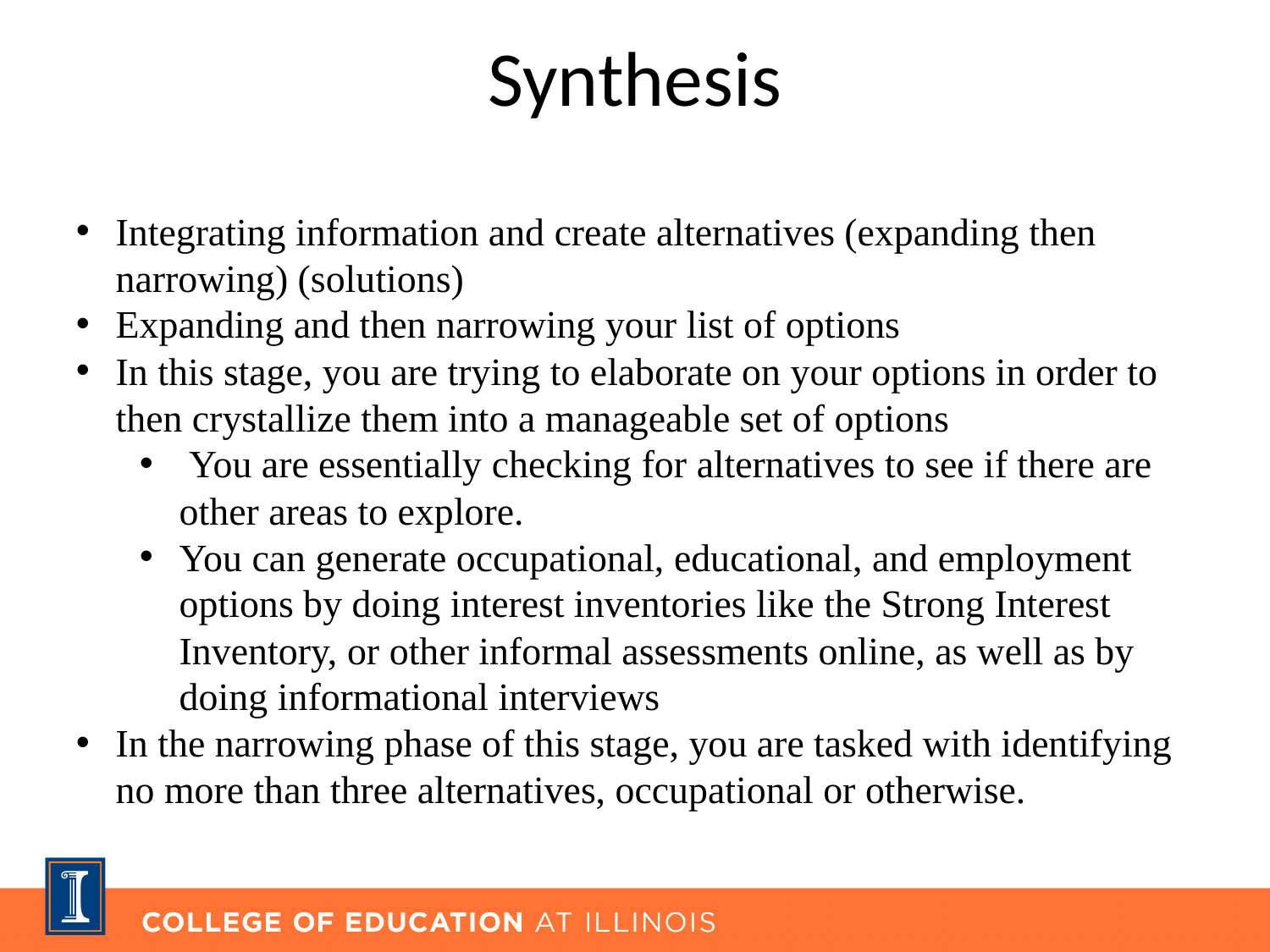

# Synthesis
Integrating information and create alternatives (expanding then narrowing) (solutions)
Expanding and then narrowing your list of options
In this stage, you are trying to elaborate on your options in order to then crystallize them into a manageable set of options
 You are essentially checking for alternatives to see if there are other areas to explore.
You can generate occupational, educational, and employment options by doing interest inventories like the Strong Interest Inventory, or other informal assessments online, as well as by doing informational interviews
In the narrowing phase of this stage, you are tasked with identifying no more than three alternatives, occupational or otherwise.